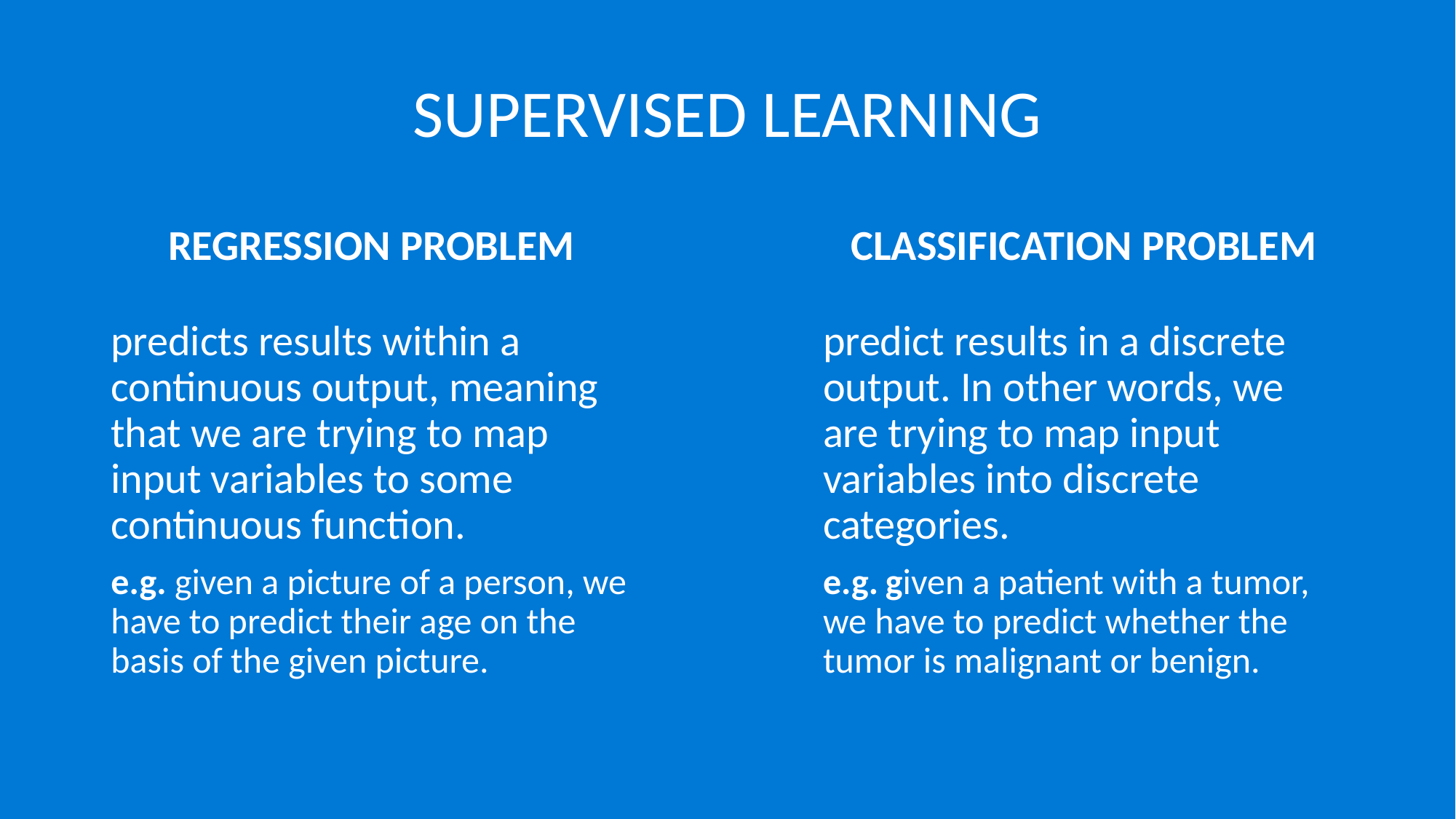

# SUPERVISED LEARNING
REGRESSION PROBLEM

predicts results within a continuous output, meaning that we are trying to map input variables to some continuous function.
e.g. given a picture of a person, we have to predict their age on the basis of the given picture.
CLASSIFICATION PROBLEM

predict results in a discrete output. In other words, we are trying to map input variables into discrete categories.
e.g. given a patient with a tumor, we have to predict whether the tumor is malignant or benign.